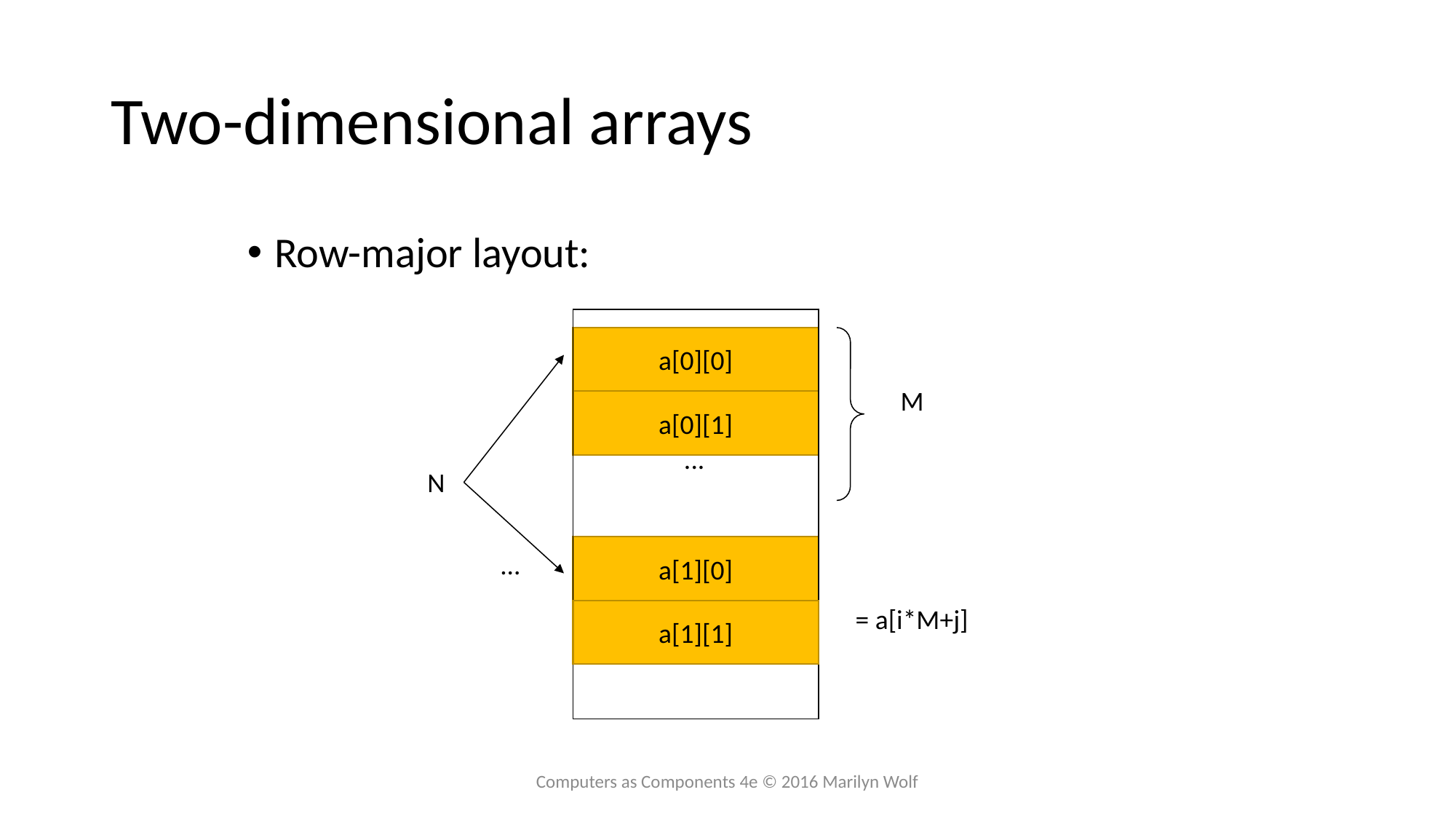

# Two-dimensional arrays
Row-major layout:

a[0][0]

M
N

...
a[0][1]
...
a[1][0]
= a[i*M+j]
a[1][1]
Computers as Components 4e © 2016 Marilyn Wolf